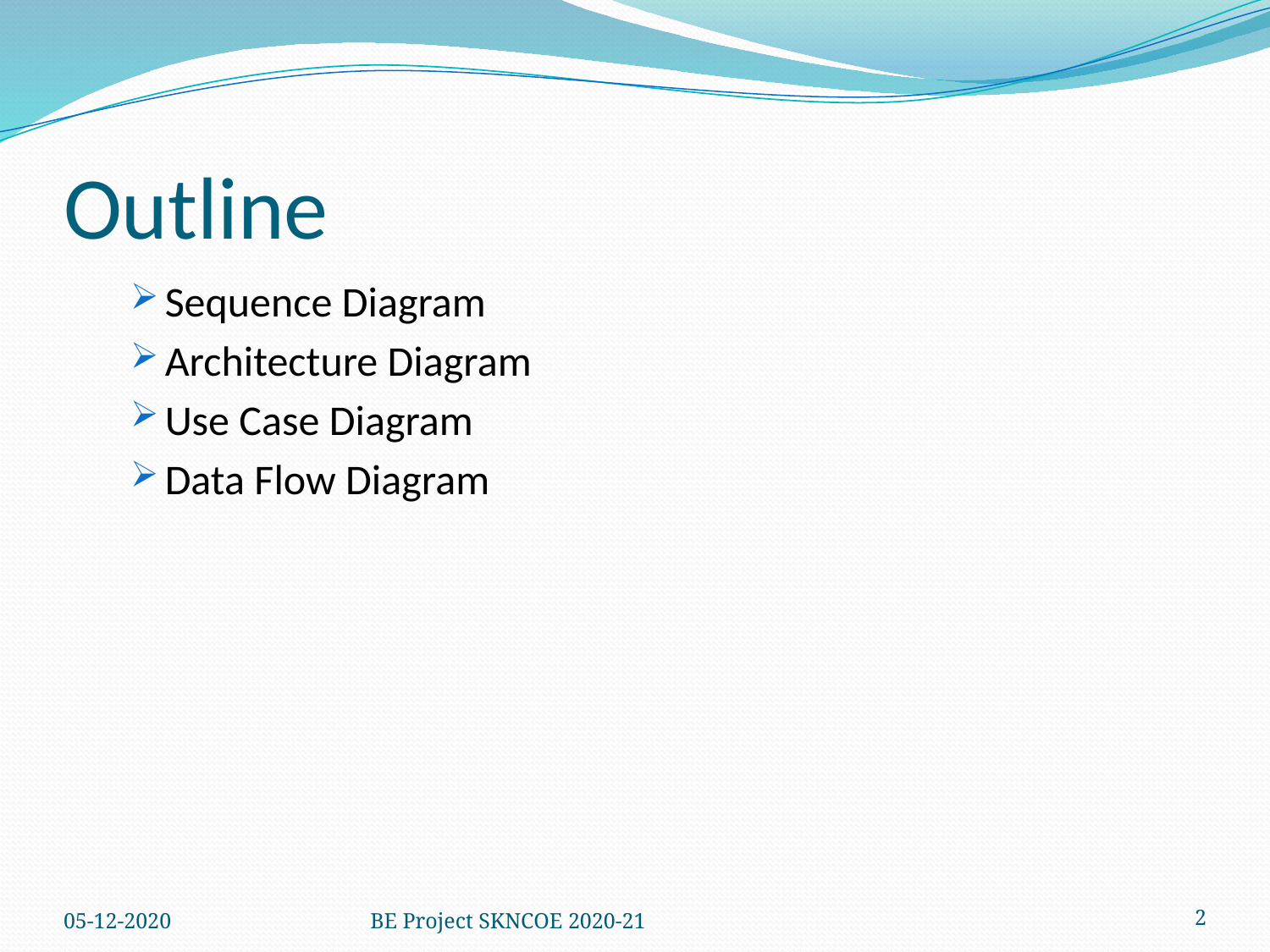

# Outline
Sequence Diagram
Architecture Diagram
Use Case Diagram
Data Flow Diagram

05-12-2020
BE Project SKNCOE 2020-21
2